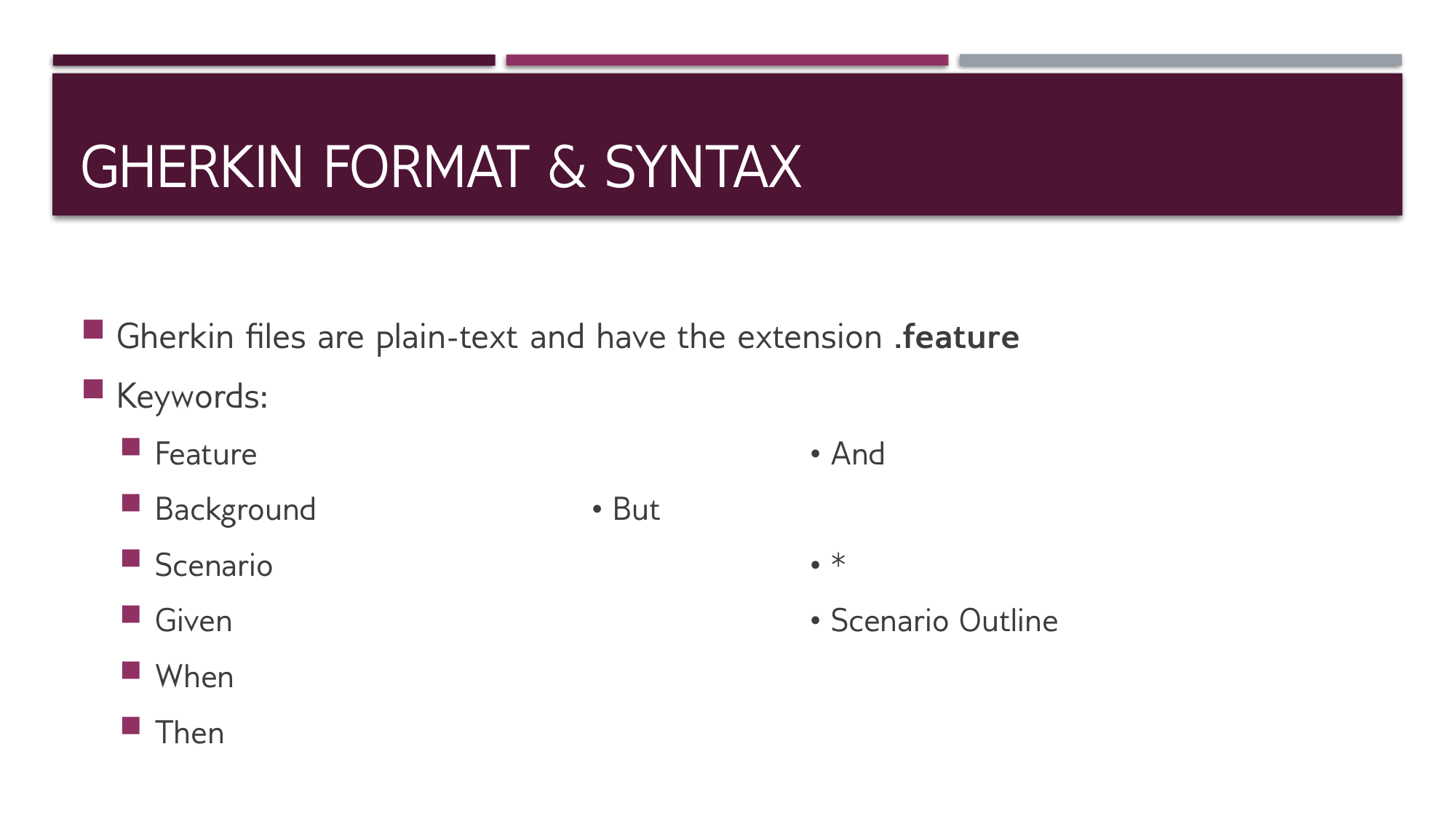

# Gherkin FORMAT & SYNTAX
Gherkin files are plain-text and have the extension .feature
Keywords:
Feature  					• And
Background     			• But
Scenario 					• *
Given 						• Scenario Outline
When
Then